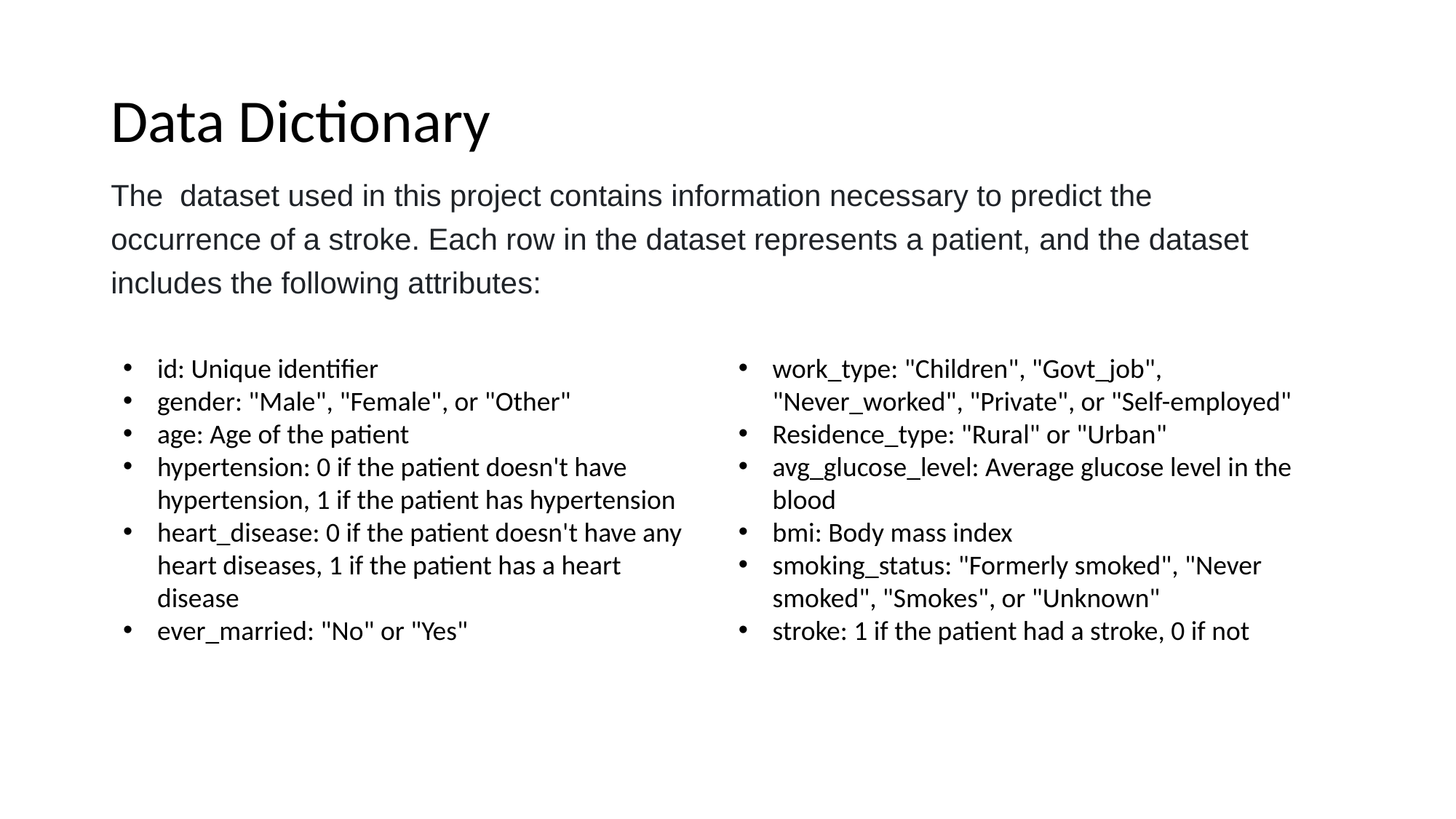

# Data Dictionary
The  dataset used in this project contains information necessary to predict the occurrence of a stroke. Each row in the dataset represents a patient, and the dataset includes the following attributes:
id: Unique identifier
gender: "Male", "Female", or "Other"
age: Age of the patient
hypertension: 0 if the patient doesn't have hypertension, 1 if the patient has hypertension
heart_disease: 0 if the patient doesn't have any heart diseases, 1 if the patient has a heart disease
ever_married: "No" or "Yes"

work_type: "Children", "Govt_job", "Never_worked", "Private", or "Self-employed"
Residence_type: "Rural" or "Urban"
avg_glucose_level: Average glucose level in the blood
bmi: Body mass index
smoking_status: "Formerly smoked", "Never smoked", "Smokes", or "Unknown"
stroke: 1 if the patient had a stroke, 0 if not